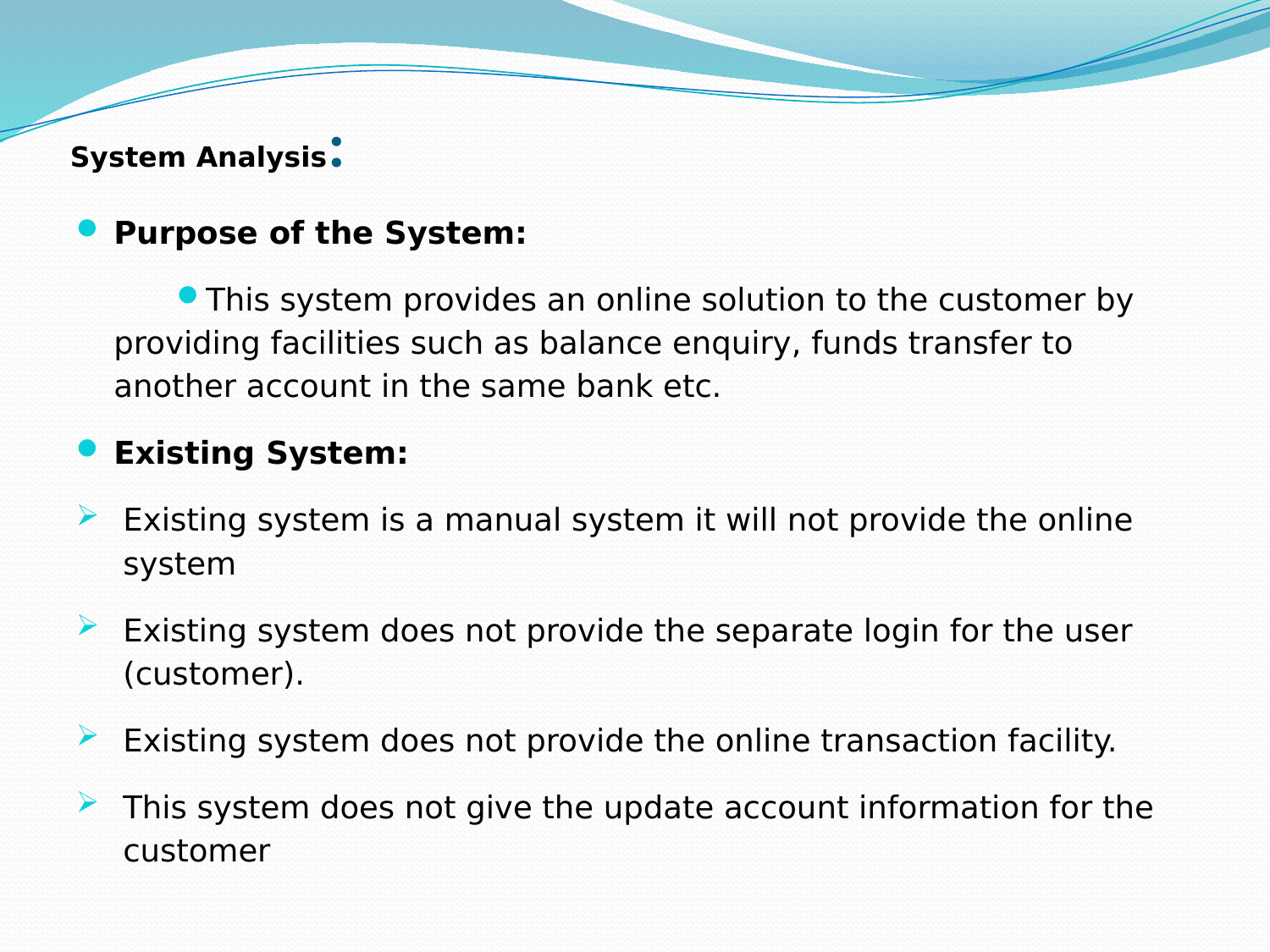

# System Analysis:
Purpose of the System:
This system provides an online solution to the customer by providing facilities such as balance enquiry, funds transfer to another account in the same bank etc.
Existing System:
Existing system is a manual system it will not provide the online system
Existing system does not provide the separate login for the user (customer).
Existing system does not provide the online transaction facility.
This system does not give the update account information for the customer